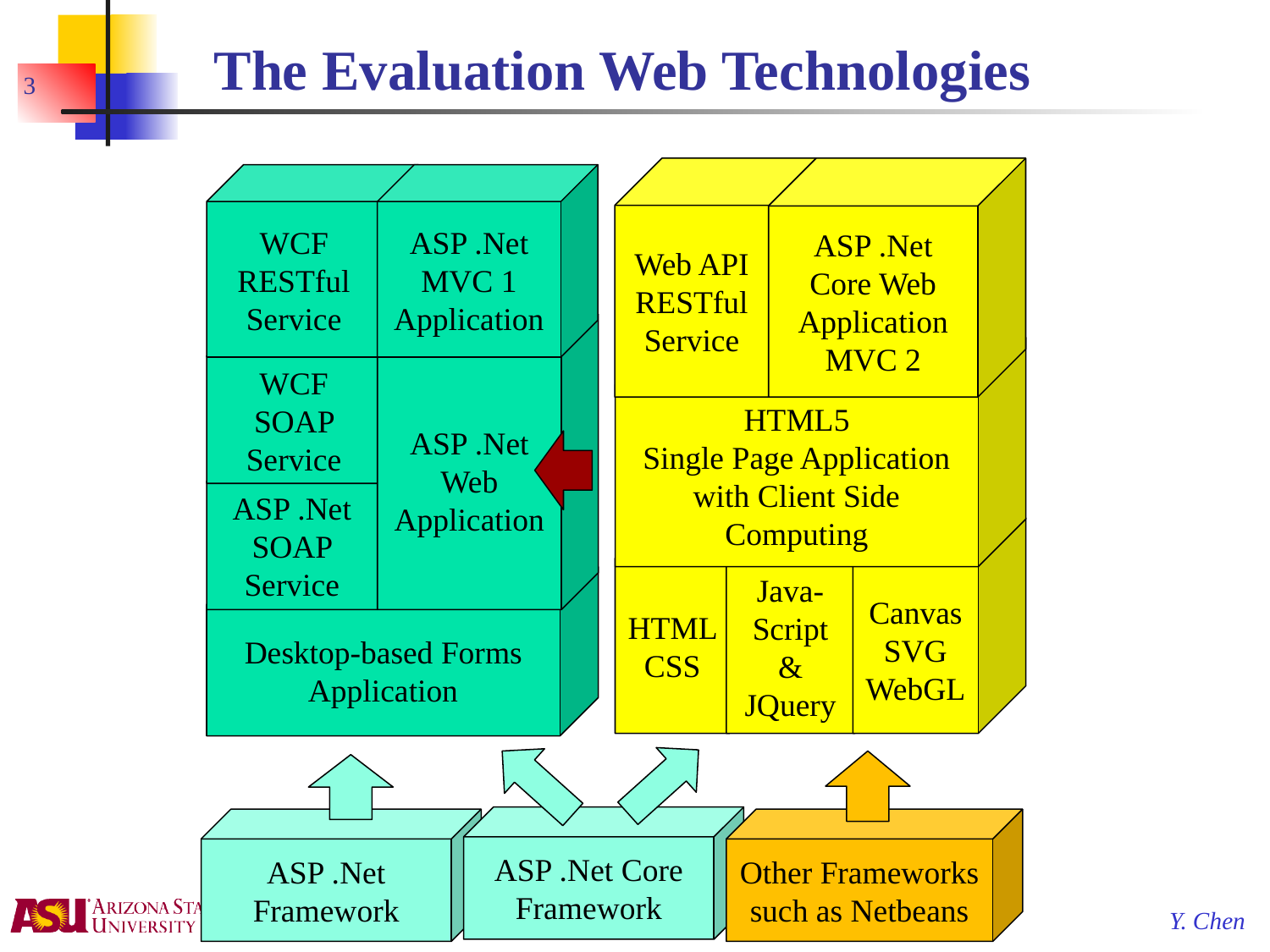

# The Evaluation Web Technologies
3
Web API
RESTful Service
ASP .Net Core Web Application MVC 2
WCF RESTful Service
ASP .Net MVC 1 Application
ASP .Net Web Application
WCF SOAP Service
HTML5
Single Page Application with Client Side Computing

ASP .Net SOAP Service
Java-Script &
JQuery
Canvas SVG WebGL
HTML CSS
Desktop-based Forms Application

ASP .Net Core Framework
ASP .Net Framework
Other Frameworks
such as Netbeans